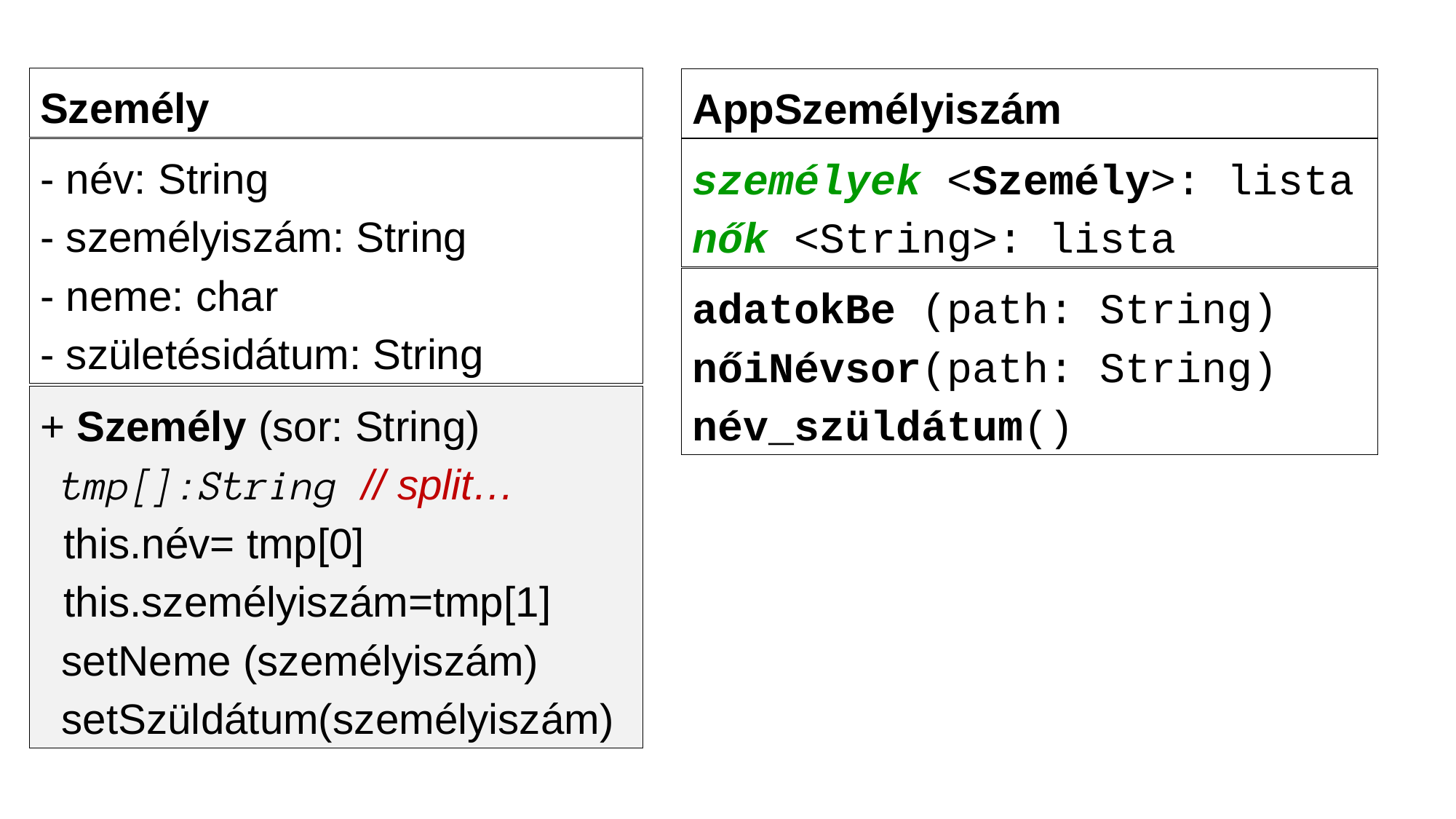

Személy
AppSzemélyiszám
- név: String
- személyiszám: String
- neme: char
- születésidátum: String
személyek <Személy>: lista
nők <String>: lista
adatokBe (path: String)
nőiNévsor(path: String)
név_szüldátum()
+ Személy (sor: String)
	tmp[]:String // split…
  this.név= tmp[0]
  this.személyiszám=tmp[1]
	setNeme (személyiszám)
	setSzüldátum(személyiszám)